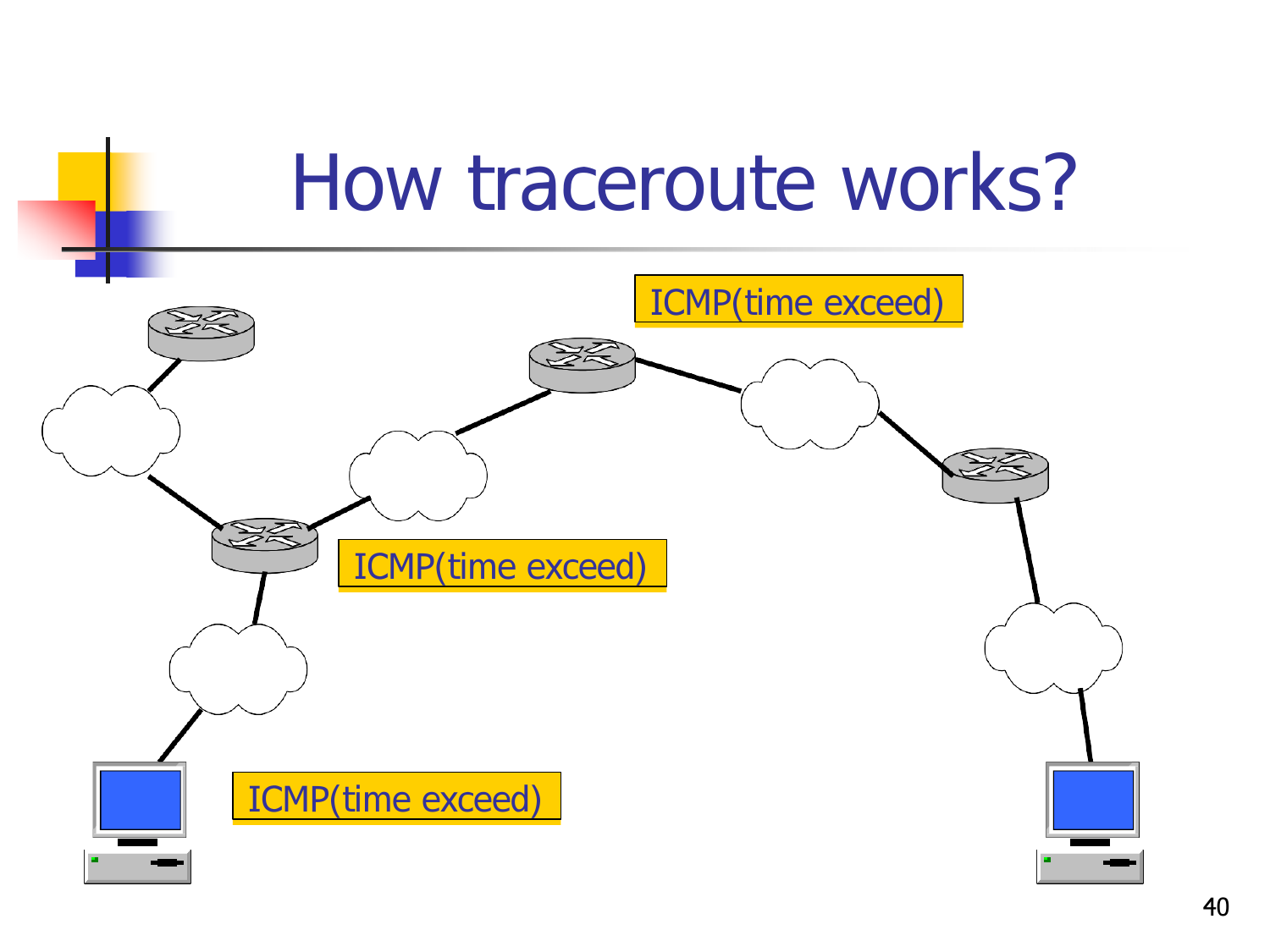

# How traceroute works?
UDP(TTL =1)
TTL = 0

ICMP(time exceed)

UDP(TTL =1)
UDP(TTL =2)

ICMP(time exceed)
UDP(TTL =2)

ICMP(time exceed)

40